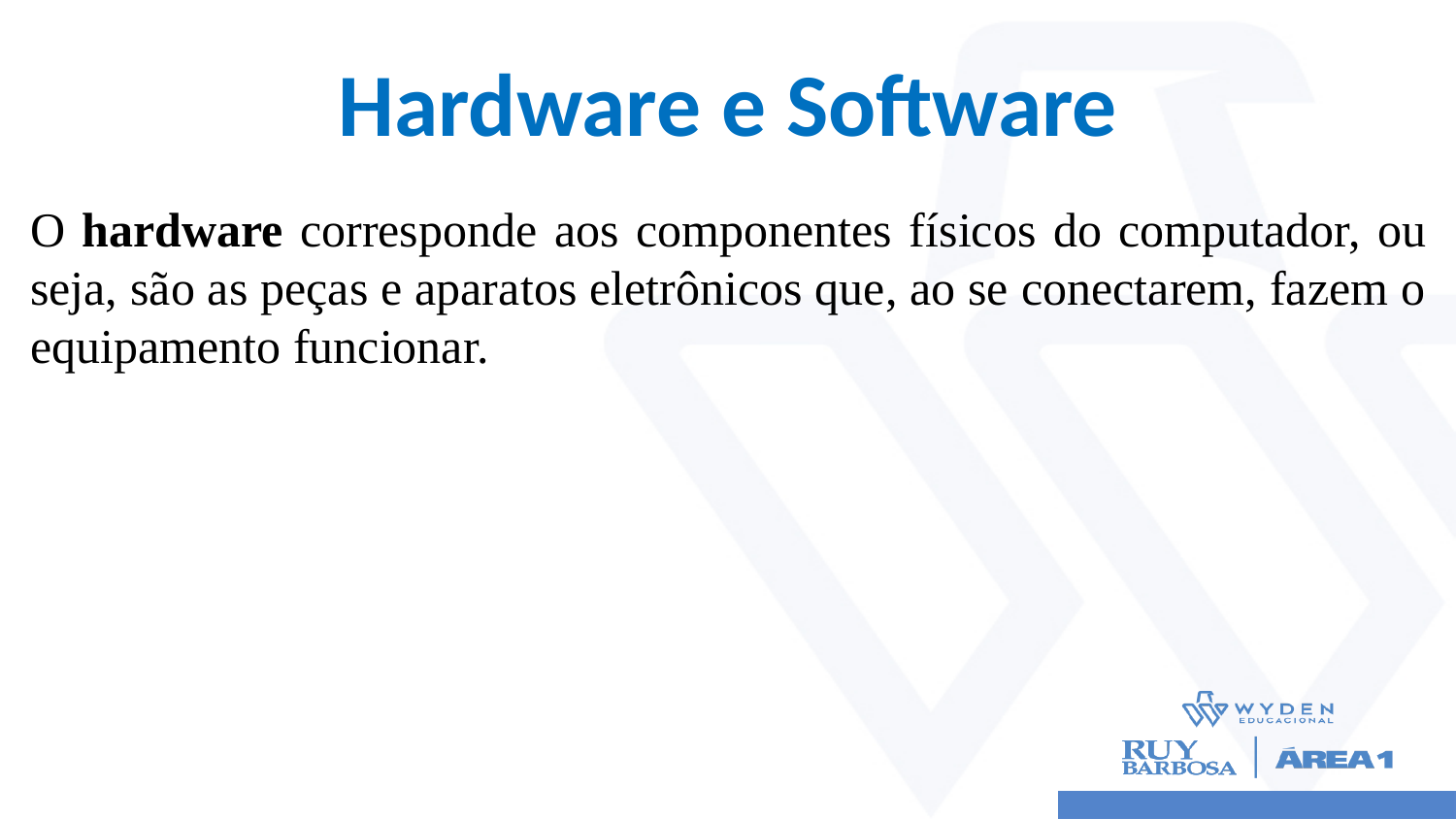

# Hardware e Software
O hardware corresponde aos componentes físicos do computador, ou seja, são as peças e aparatos eletrônicos que, ao se conectarem, fazem o equipamento funcionar.